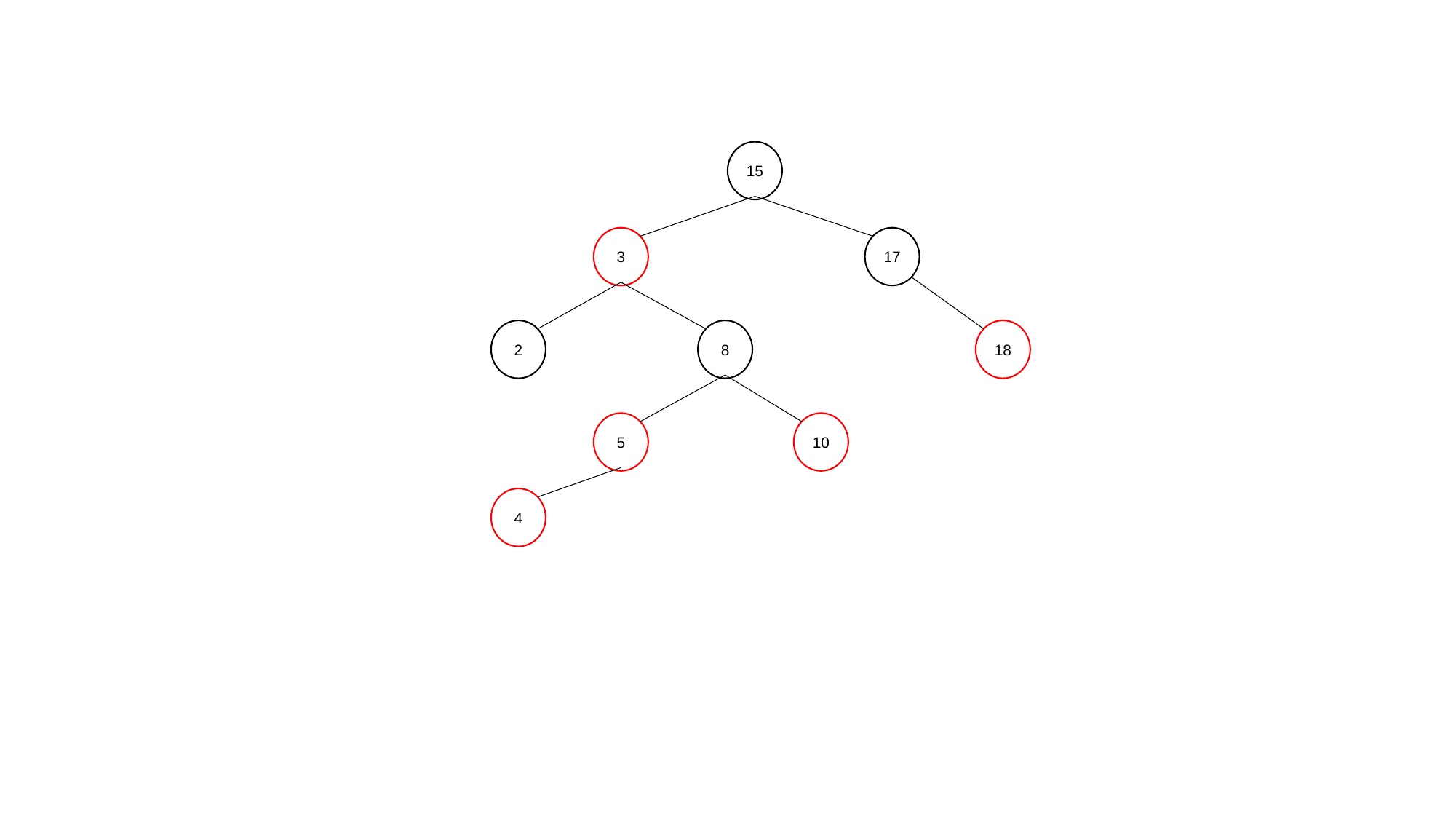

15
17
3
8
18
2
10
5
4